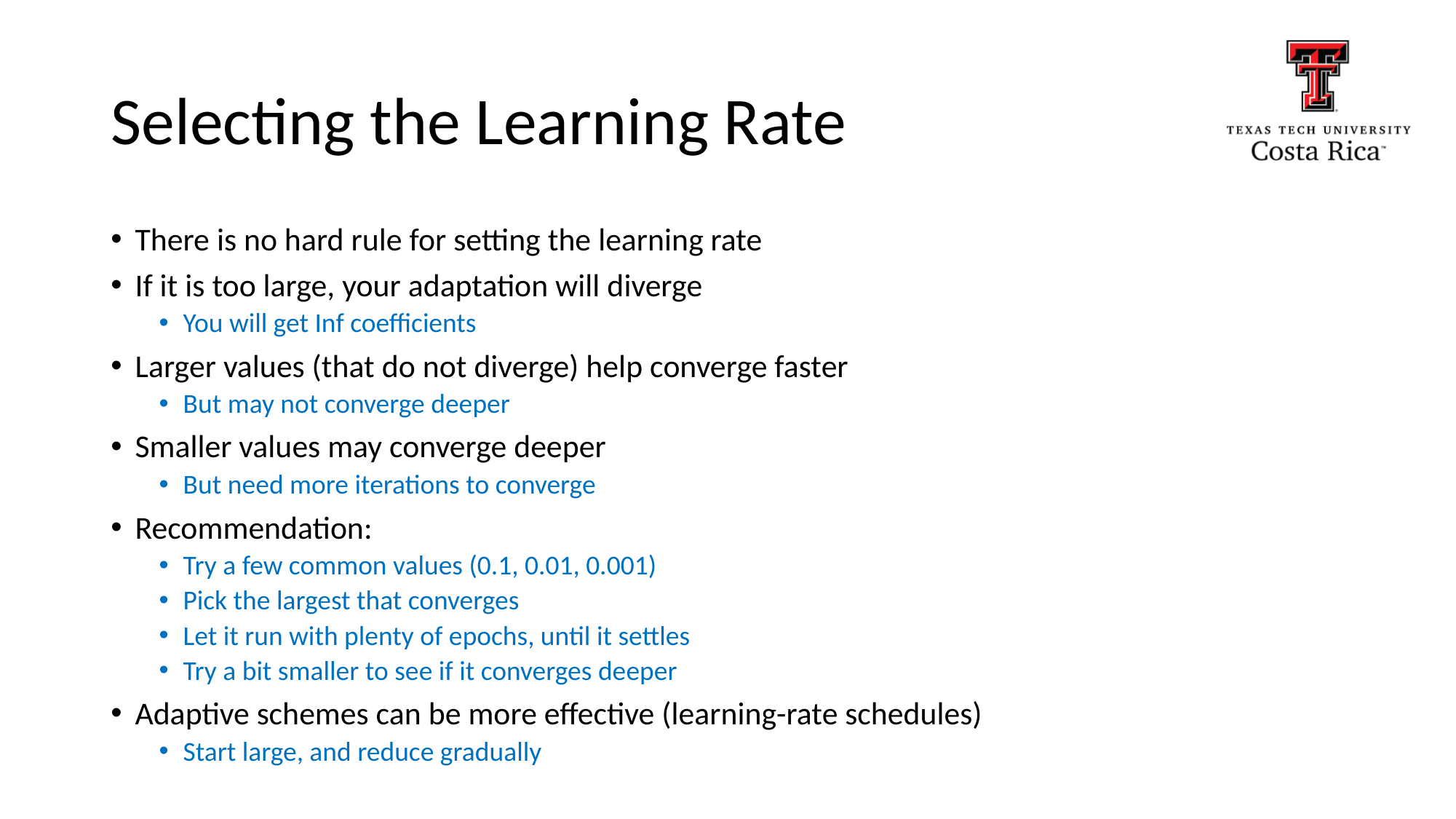

# Selecting the Learning Rate
There is no hard rule for setting the learning rate
If it is too large, your adaptation will diverge
You will get Inf coefficients
Larger values (that do not diverge) help converge faster
But may not converge deeper
Smaller values may converge deeper
But need more iterations to converge
Recommendation:
Try a few common values (0.1, 0.01, 0.001)
Pick the largest that converges
Let it run with plenty of epochs, until it settles
Try a bit smaller to see if it converges deeper
Adaptive schemes can be more effective (learning-rate schedules)
Start large, and reduce gradually